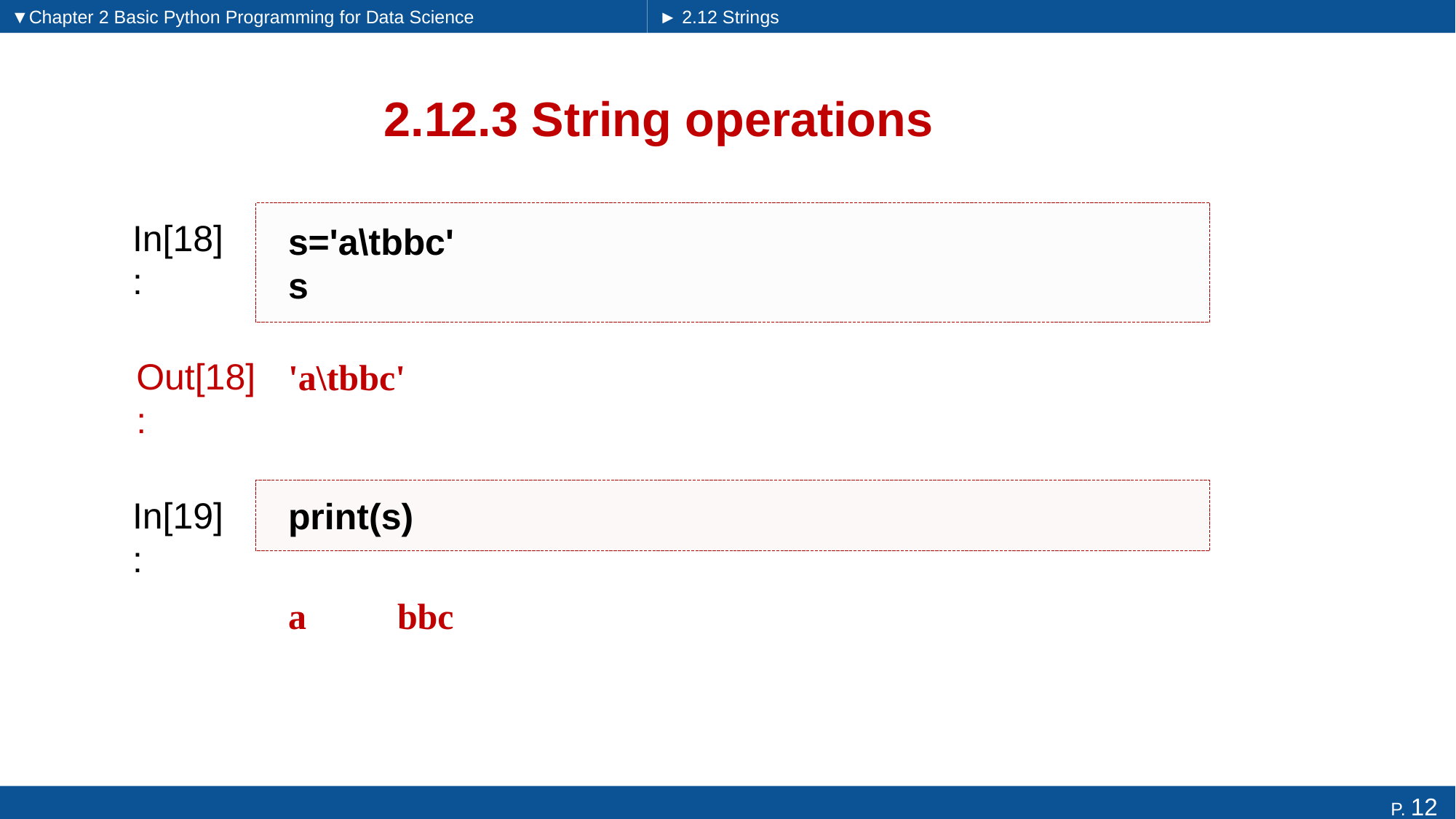

▼Chapter 2 Basic Python Programming for Data Science
► 2.12 Strings

# 2.12.3 String operations
s='a\tbbc'
s
In[18]:
'a\tbbc'
Out[18]:
print(s)
In[19]:
a	bbc